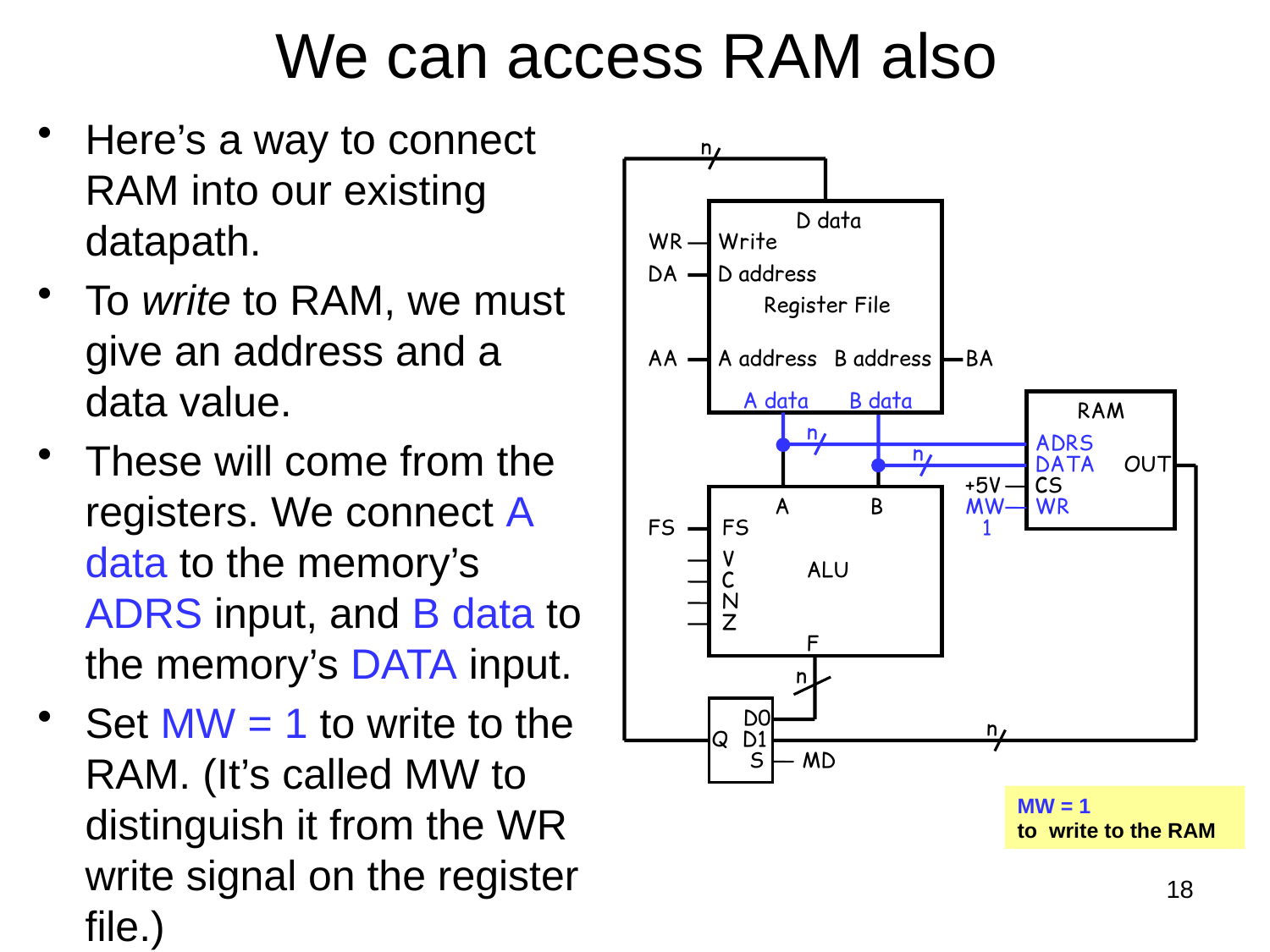

# We can access RAM also
Here’s a way to connect RAM into our existing datapath.
To write to RAM, we must give an address and a data value.
These will come from the registers. We connect A data to the memory’s ADRS input, and B data to the memory’s DATA input.
Set MW = 1 to write to the RAM. (It’s called MW to distinguish it from the WR write signal on the register file.)
n

D data
WR
 Write

DA
 D address

Register File
AA
 A address
 B address
BA

A data
B data

 RAM
 ADRS
 DATA
OUT
+5V
 CS

MW

 WR

n

n

A
B
FS
FS
 1

V
ALU

C

N

Z

F
n

     D0

Q  D1
      S
n

 MD

MW = 1
to  write to the RAM
18